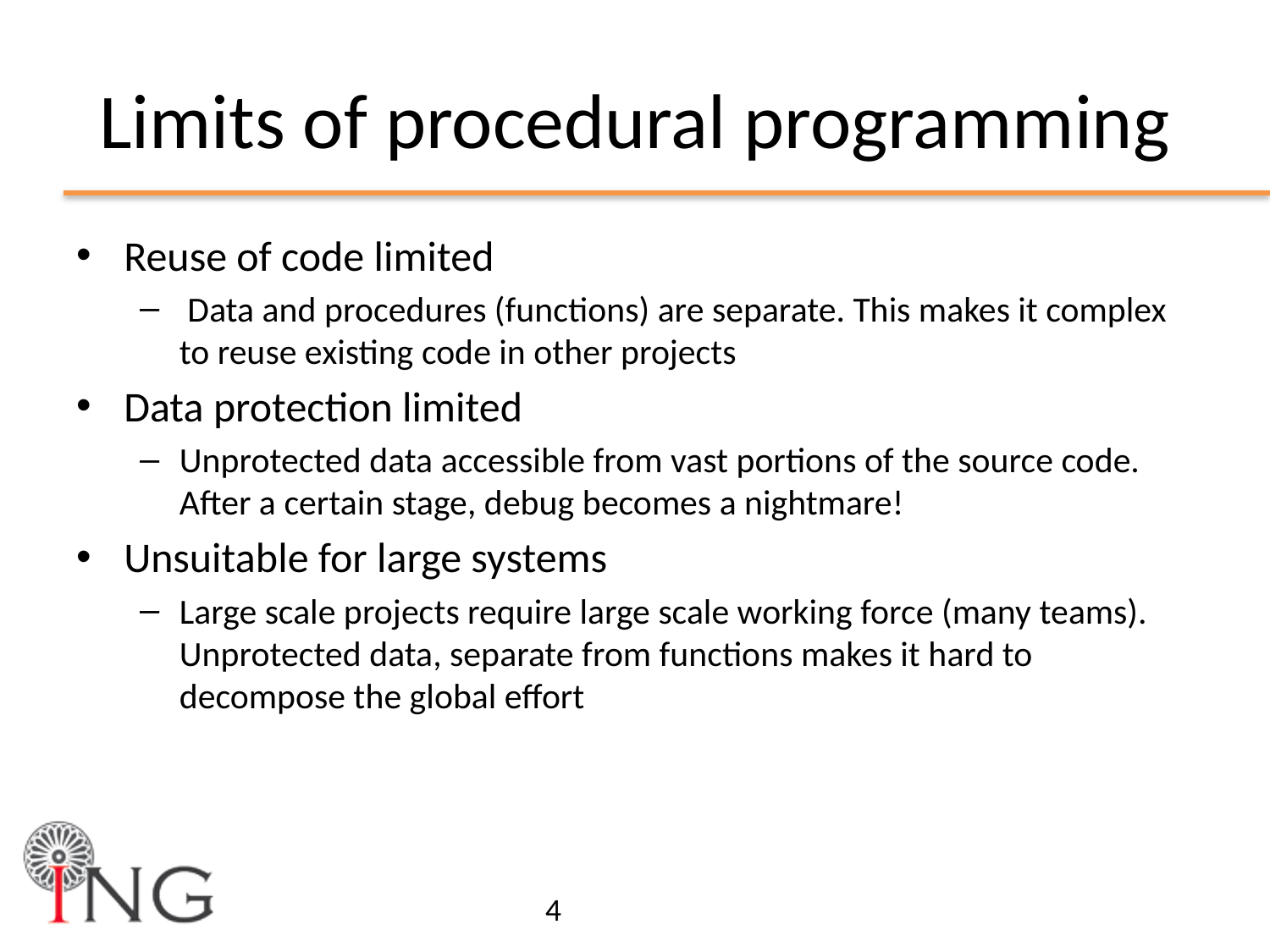

# Limits of procedural programming
Reuse of code limited
 Data and procedures (functions) are separate. This makes it complex to reuse existing code in other projects
Data protection limited
Unprotected data accessible from vast portions of the source code. After a certain stage, debug becomes a nightmare!
Unsuitable for large systems
Large scale projects require large scale working force (many teams). Unprotected data, separate from functions makes it hard to decompose the global effort

4